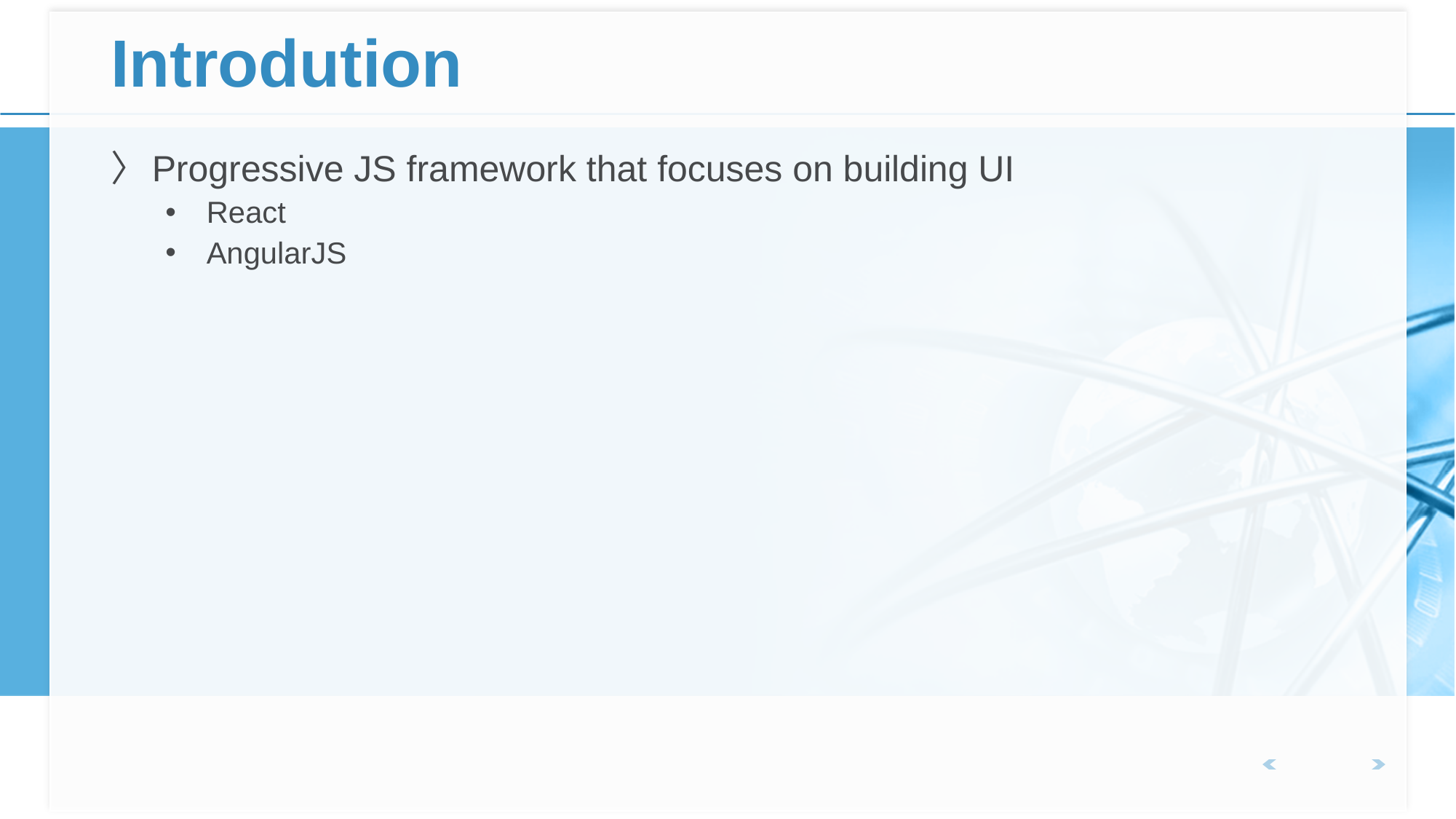

# Introdution
Progressive JS framework that focuses on building UI
React
AngularJS